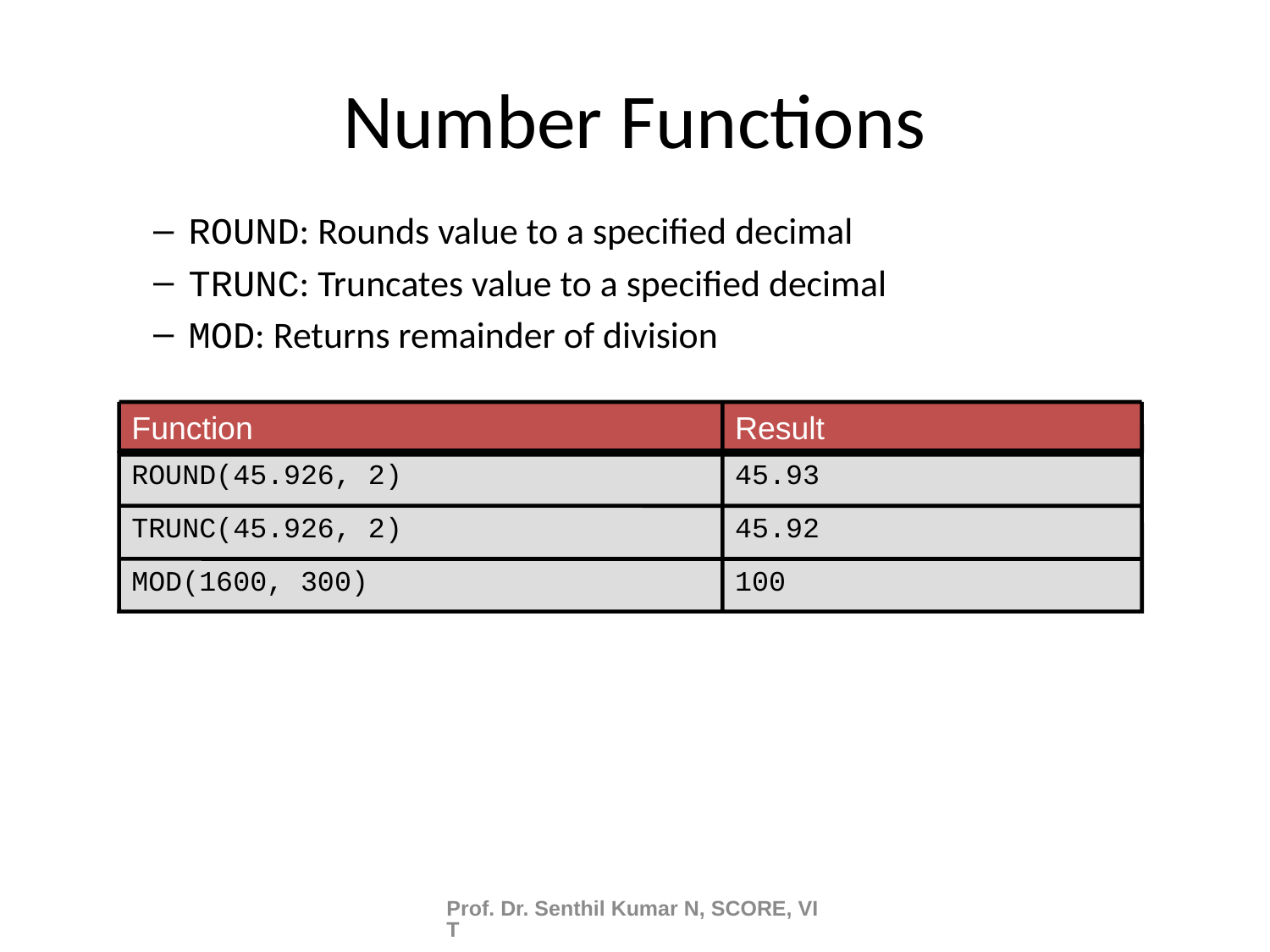

# Number Functions
ROUND: Rounds value to a specified decimal
TRUNC: Truncates value to a specified decimal
MOD: Returns remainder of division
Function

Result

ROUND(45.926, 2)

45.93

TRUNC(45.926, 2)

45.92
MOD(1600, 300)

100

Prof. Dr. Senthil Kumar N, SCORE, VIT